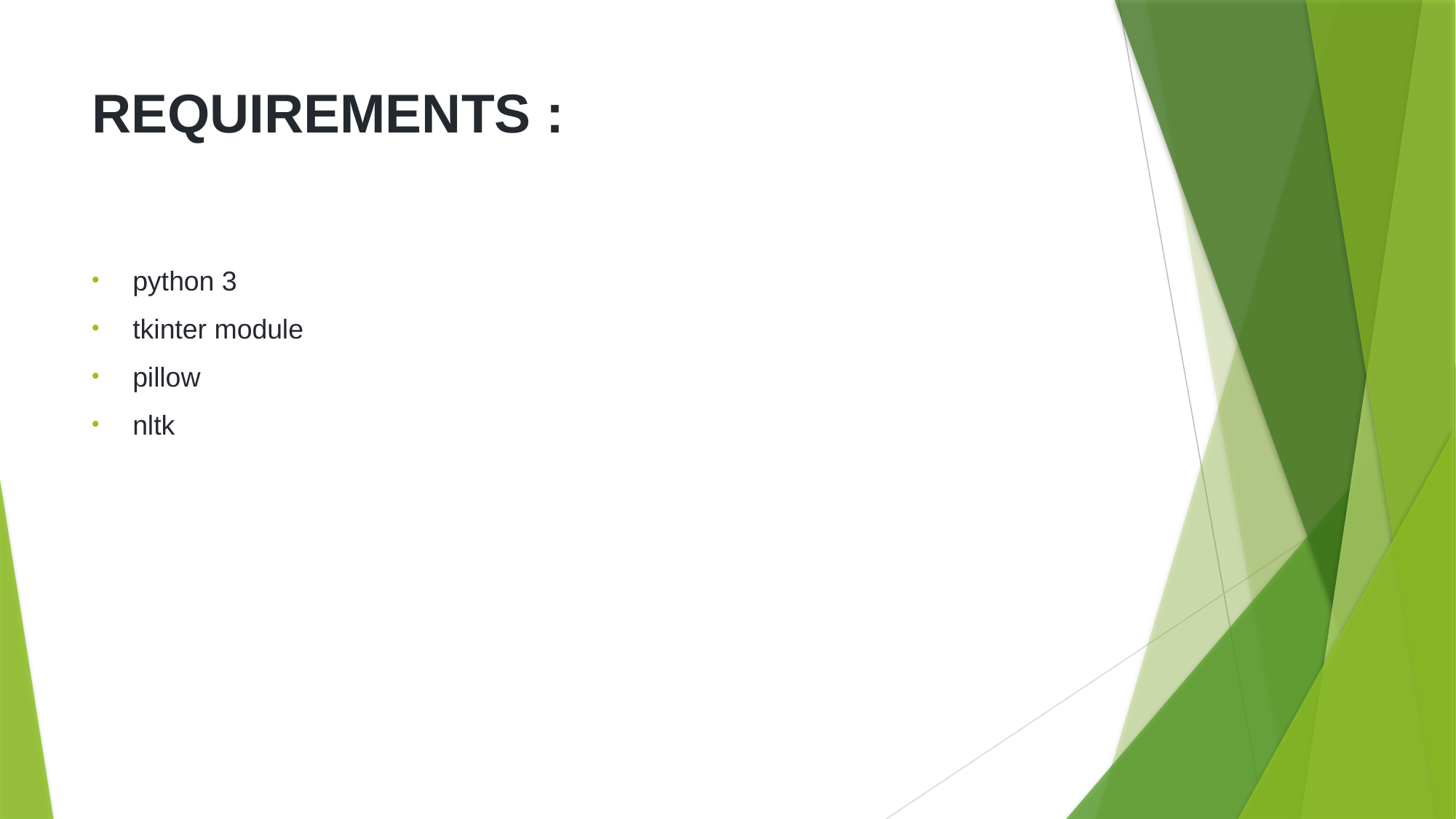

# REQUIREMENTS :
python 3
tkinter module
pillow
nltk